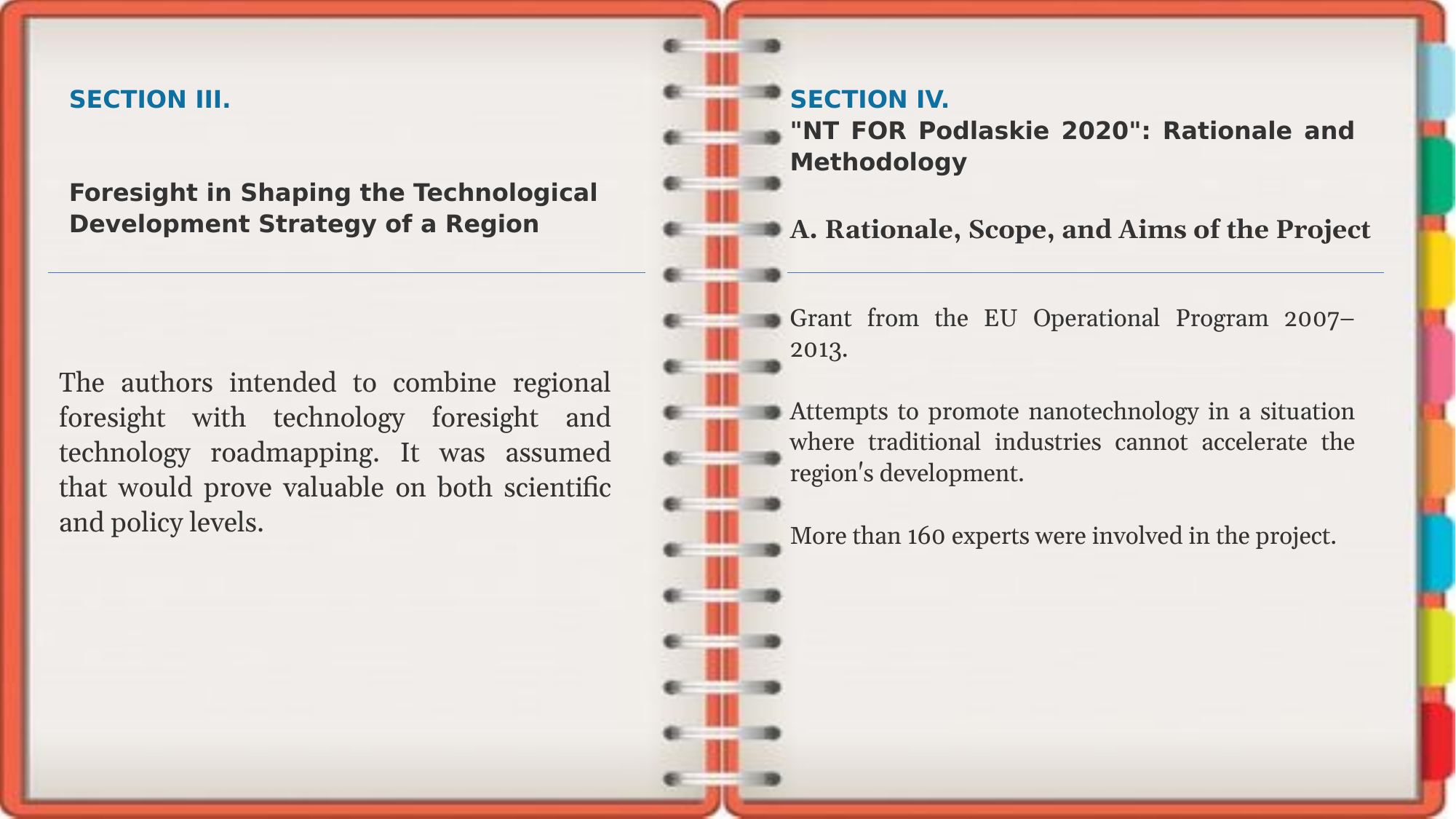

SECTION III.

Foresight in Shaping the Technological Development Strategy of a Region
SECTION IV.
"NT FOR Podlaskie 2020": Rationale and Methodology
A. Rationale, Scope, and Aims of the Project
Grant from the EU Operational Program 2007–2013.

Attempts to promote nanotechnology in a situation where traditional industries cannot accelerate the region's development.

More than 160 experts were involved in the project.

The authors intended to combine regional foresight with technology foresight and technology roadmapping. It was assumed that would prove valuable on both scientific and policy levels.